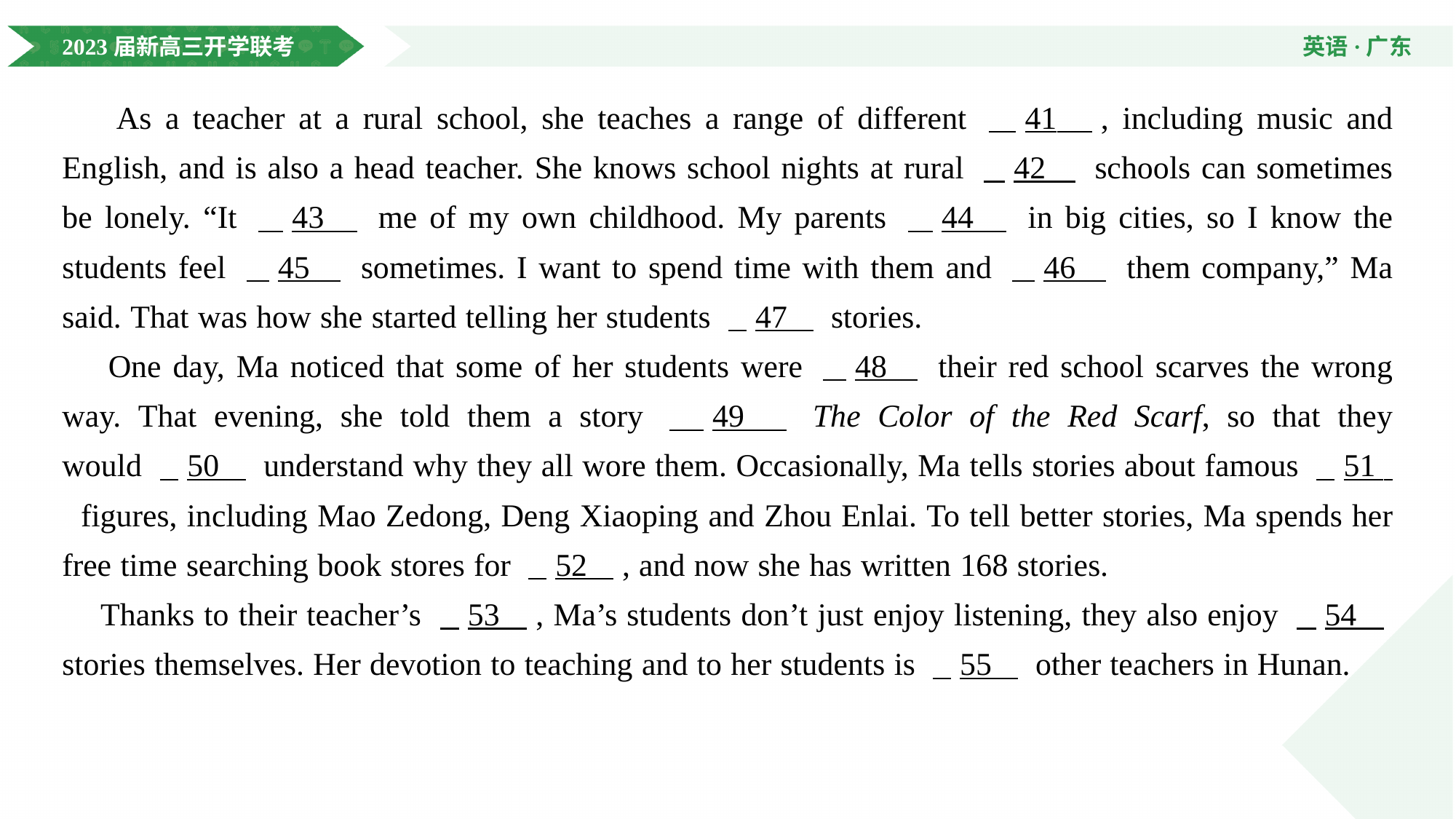

As a teacher at a rural school, she teaches a range of different .  .41.  ., including music and English, and is also a head teacher. She knows school nights at rural .  .42.  . schools can sometimes be lonely. “It .  .43.  . me of my own childhood. My parents .  .44.  . in big cities, so I know the students feel .  .45.  . sometimes. I want to spend time with them and .  .46.  . them company,” Ma said. That was how she started telling her students .  .47.  . stories.
    One day, Ma noticed that some of her students were .  .48.  . their red school scarves the wrong way. That evening, she told them a story .  .49.  . The Color of the Red Scarf, so that they would .  .50.  . understand why they all wore them. Occasionally, Ma tells stories about famous .  .51.  . figures, including Mao Zedong, Deng Xiaoping and Zhou Enlai. To tell better stories, Ma spends her free time searching book stores for .  .52.  ., and now she has written 168 stories.
    Thanks to their teacher’s .  .53.  ., Ma’s students don’t just enjoy listening, they also enjoy .  .54.  . stories themselves. Her devotion to teaching and to her students is .  .55.  . other teachers in Hunan.